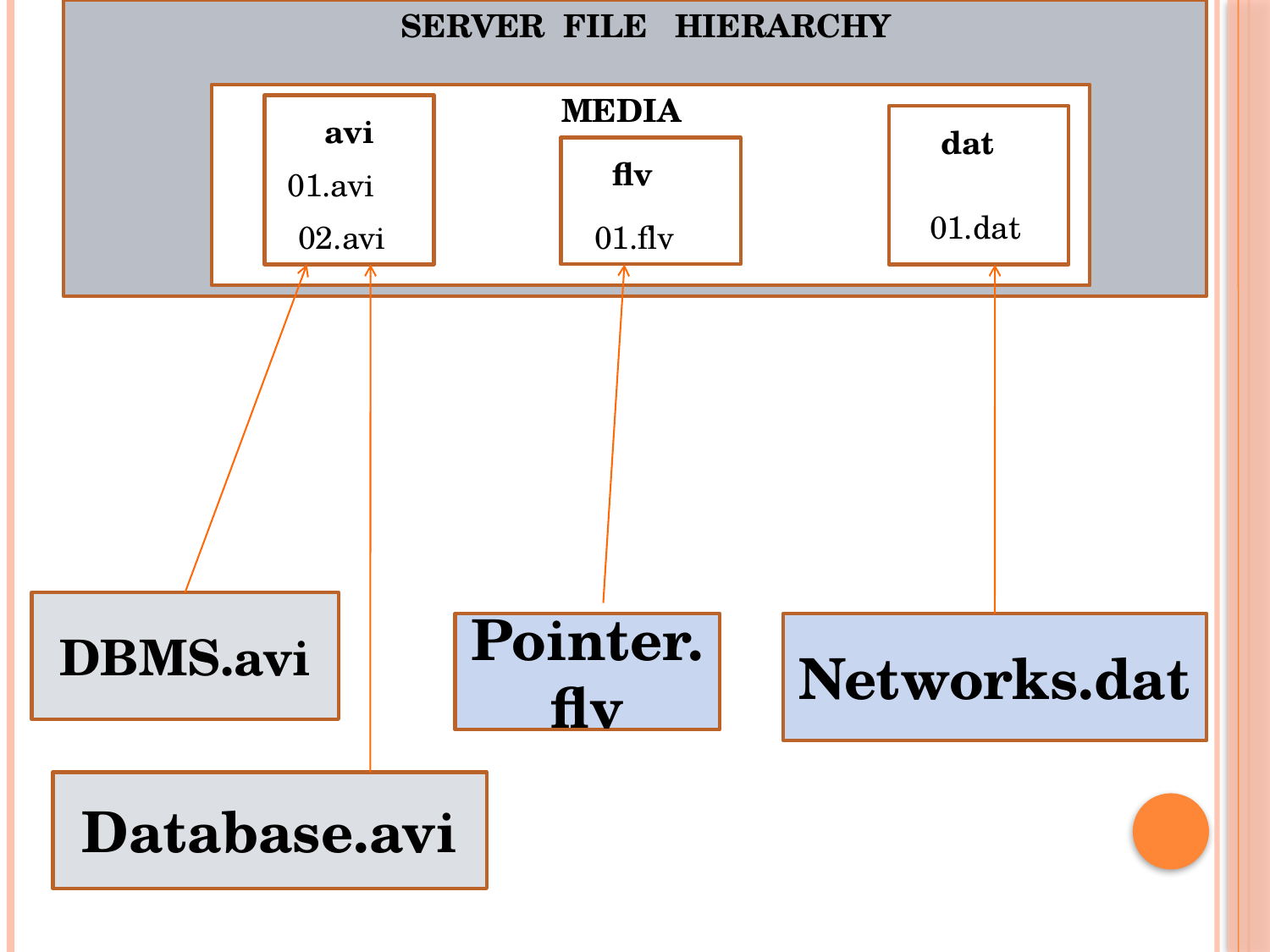

SERVER  FILE   HIERARCHY

       MEDIA

   avi

  dat

  flv
01.avi
  01.dat
02.avi
01.flv
DBMS.avi
Pointer.flv
Networks.dat
Database.avi